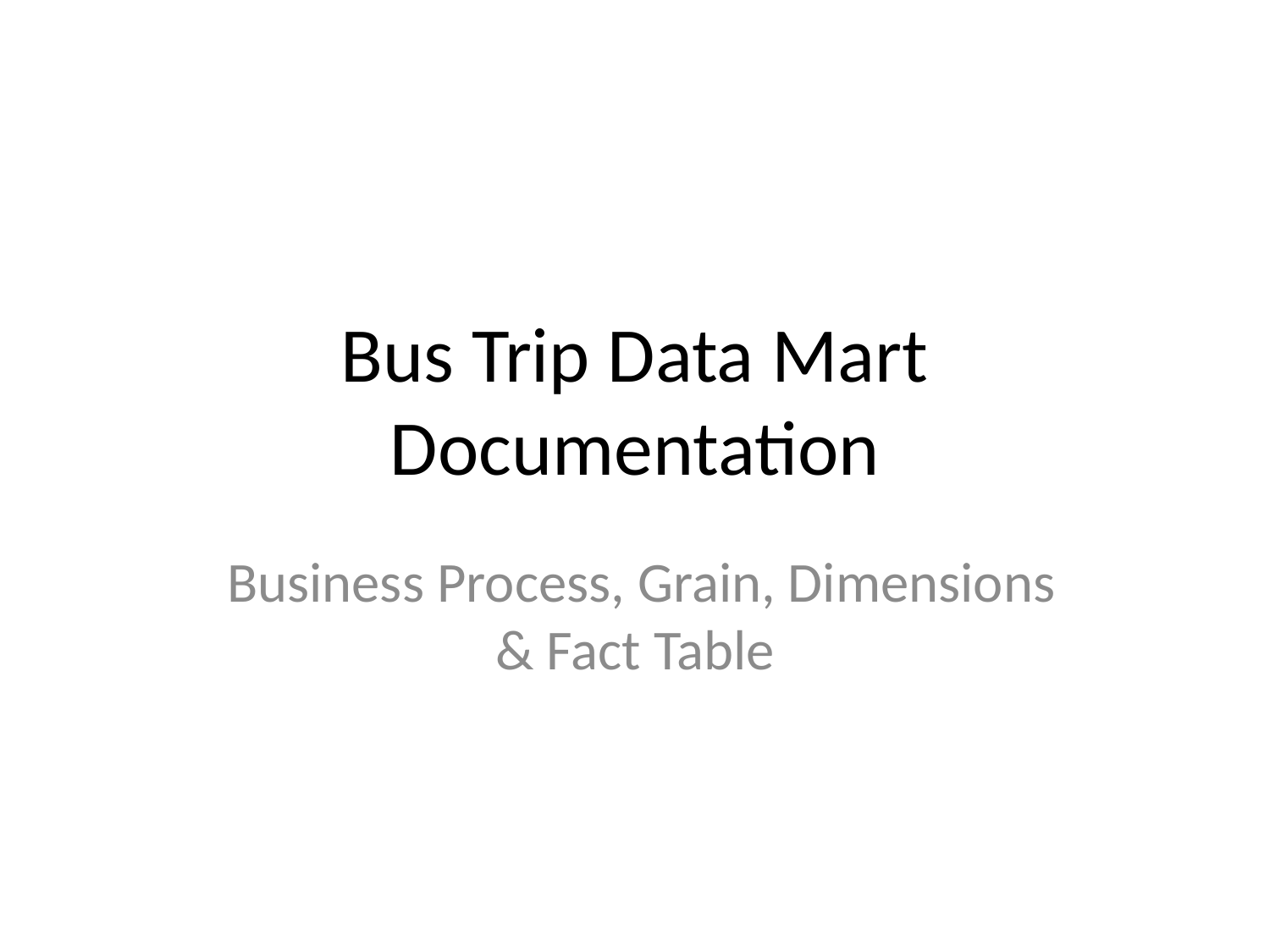

# Bus Trip Data Mart Documentation
 Business Process, Grain, Dimensions & Fact Table